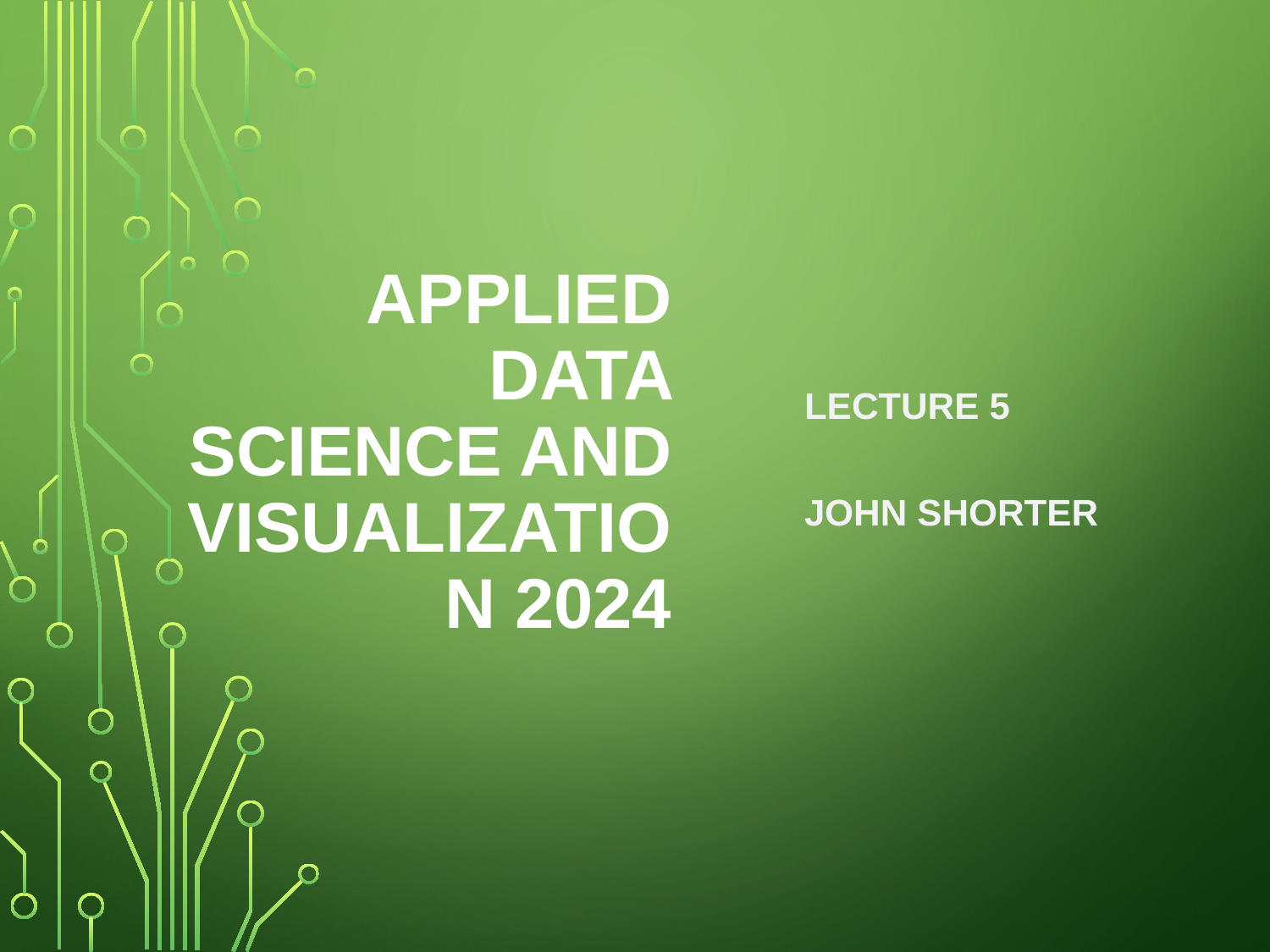

# Applied Data Science and visualization 2024
Lecture 5
John Shorter